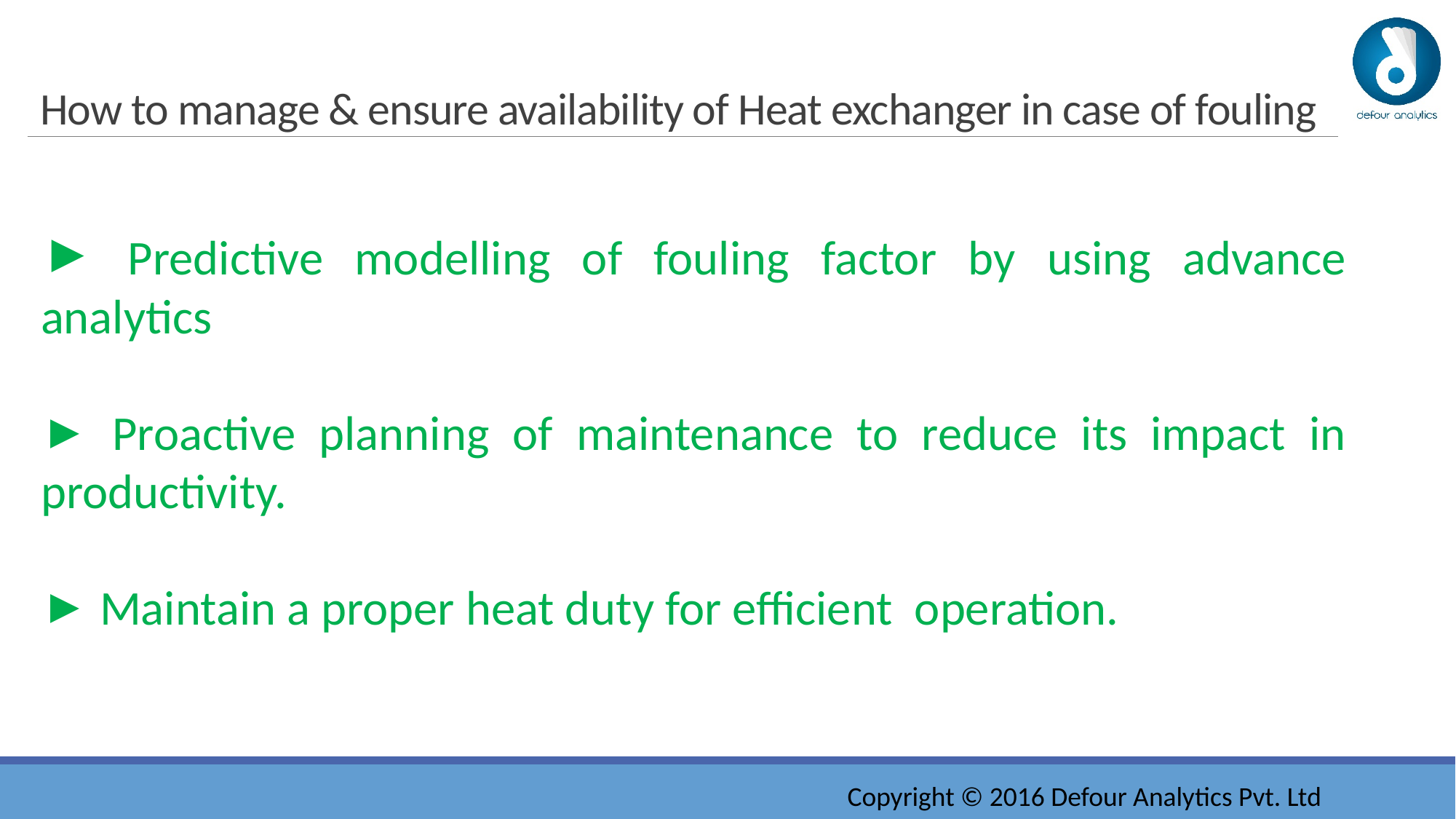

# How to manage & ensure availability of Heat exchanger in case of fouling

 Predictive modelling of fouling factor by using advance analytics

 Proactive planning of maintenance to reduce its impact in productivity.

 Maintain a proper heat duty for efficient  operation.

Copyright © 2016 Defour Analytics Pvt. Ltd